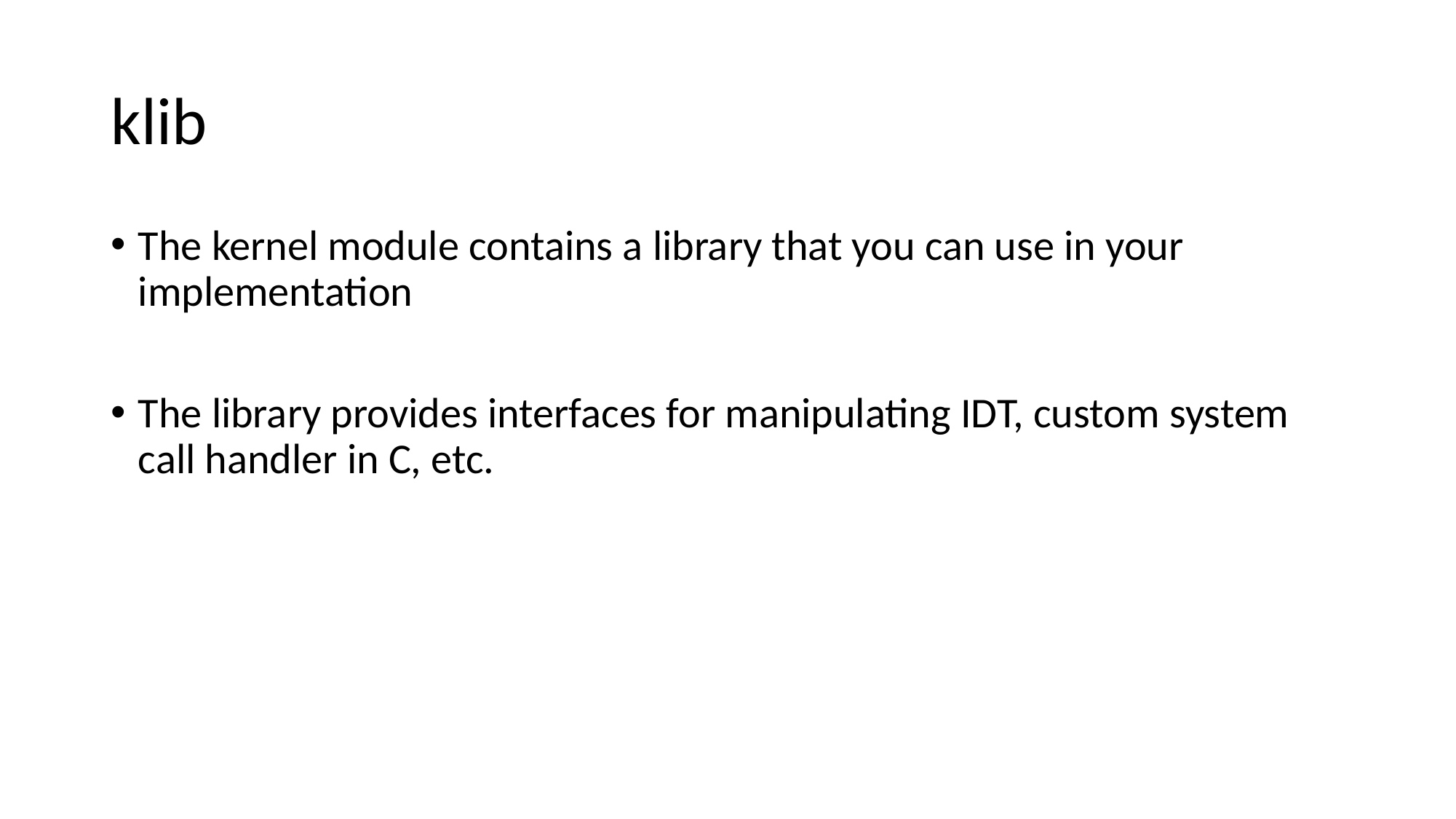

# klib
The kernel module contains a library that you can use in your implementation

The library provides interfaces for manipulating IDT, custom system call handler in C, etc.